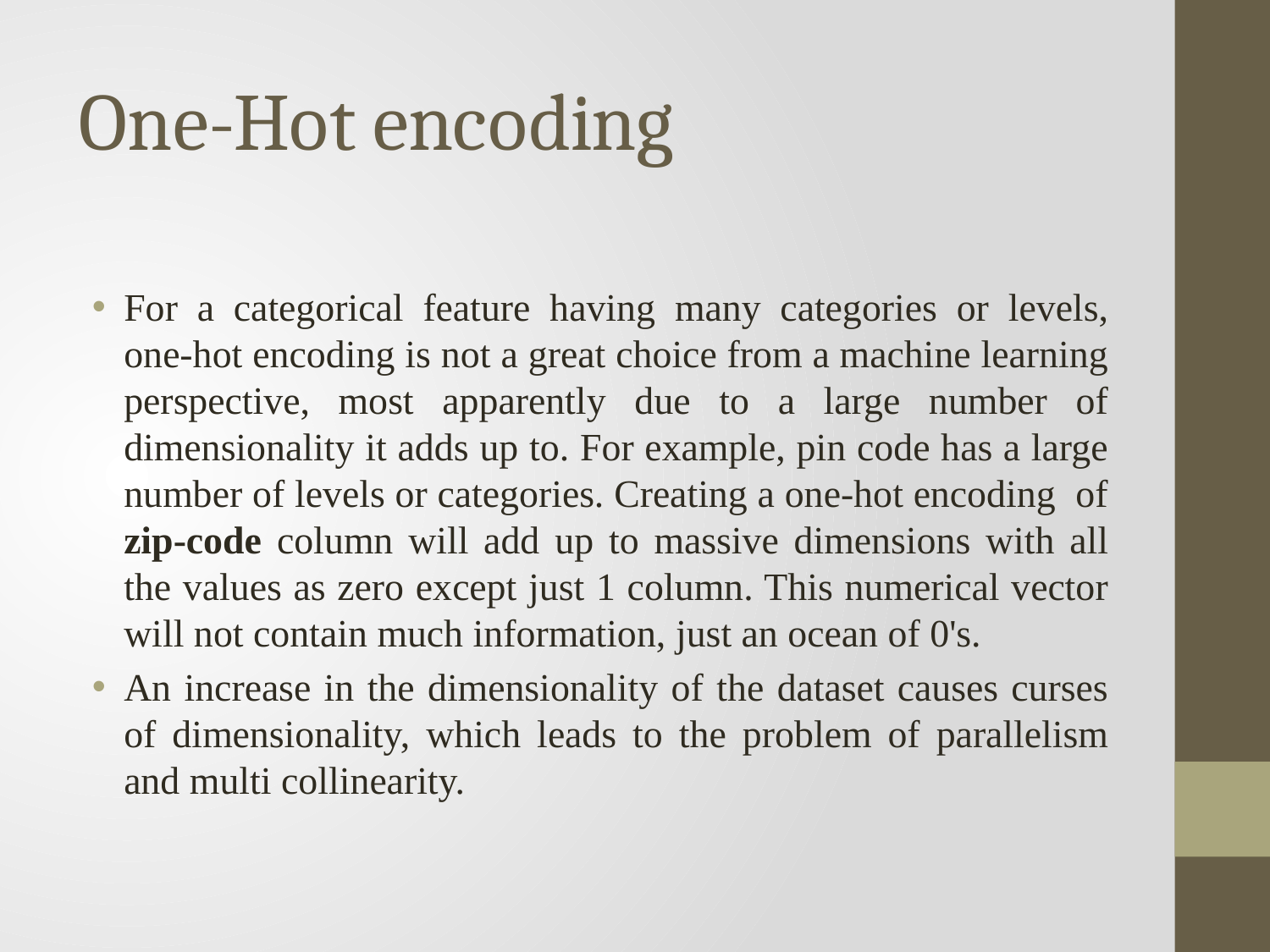

# One-Hot encoding

For a categorical feature having many categories or levels, one-hot encoding is not a great choice from a machine learning perspective, most apparently due to a large number of dimensionality it adds up to. For example, pin code has a large number of levels or categories. Creating a one-hot encoding  of zip-code column will add up to massive dimensions with all the values as zero except just 1 column. This numerical vector will not contain much information, just an ocean of 0's.
An increase in the dimensionality of the dataset causes curses of dimensionality, which leads to the problem of parallelism and multi collinearity.